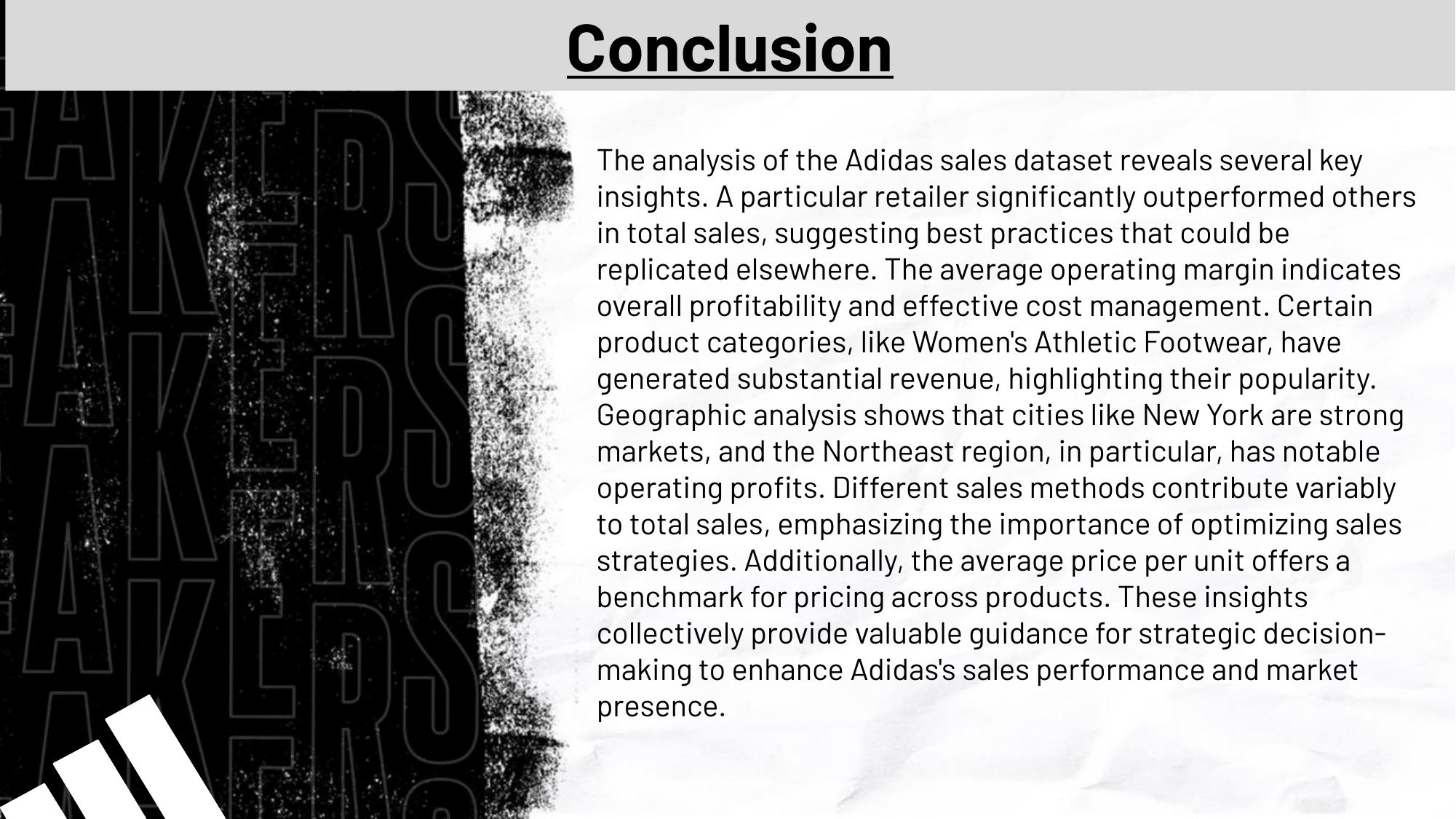

Conclusion
The analysis of the Adidas sales dataset reveals several key insights. A particular retailer significantly outperformed others in total sales, suggesting best practices that could be replicated elsewhere. The average operating margin indicates overall profitability and effective cost management. Certain product categories, like Women's Athletic Footwear, have generated substantial revenue, highlighting their popularity. Geographic analysis shows that cities like New York are strong markets, and the Northeast region, in particular, has notable operating profits. Different sales methods contribute variably to total sales, emphasizing the importance of optimizing sales strategies. Additionally, the average price per unit offers a benchmark for pricing across products. These insights collectively provide valuable guidance for strategic decision-making to enhance Adidas's sales performance and market presence.